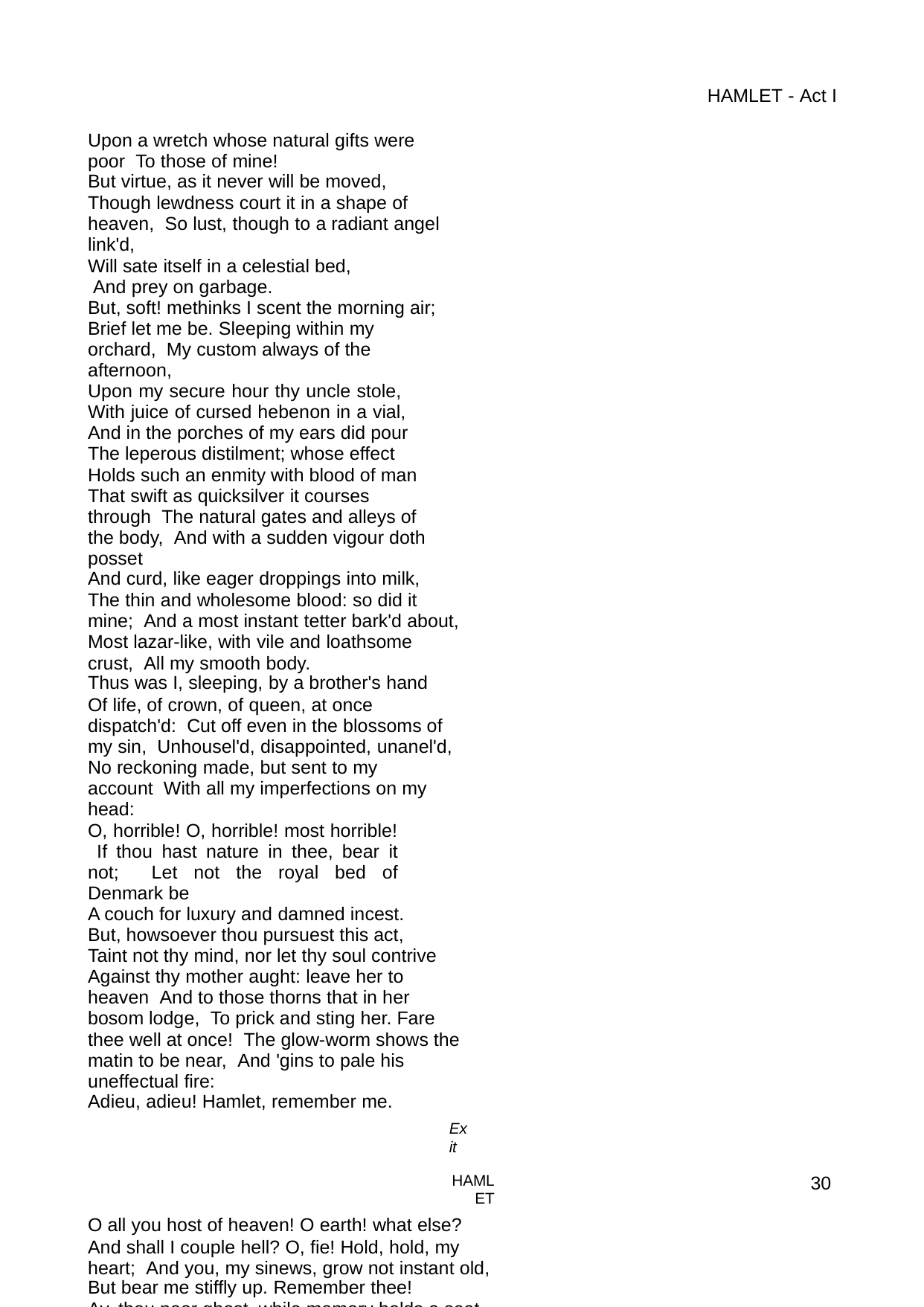

HAMLET - Act I
Upon a wretch whose natural gifts were poor  To those of mine!
But virtue, as it never will be moved,
Though lewdness court it in a shape of heaven,  So lust, though to a radiant angel link'd,
Will sate itself in a celestial bed,  And prey on garbage.
But, soft! methinks I scent the morning air;  Brief let me be. Sleeping within my orchard,  My custom always of the afternoon,
Upon my secure hour thy uncle stole,  With juice of cursed hebenon in a vial,  And in the porches of my ears did pour  The leperous distilment; whose effect  Holds such an enmity with blood of man  That swift as quicksilver it courses through  The natural gates and alleys of the body,  And with a sudden vigour doth posset
And curd, like eager droppings into milk,
The thin and wholesome blood: so did it mine;  And a most instant tetter bark'd about,
Most lazar-like, with vile and loathsome crust,  All my smooth body.
Thus was I, sleeping, by a brother's hand
Of life, of crown, of queen, at once dispatch'd:  Cut off even in the blossoms of my sin,  Unhousel'd, disappointed, unanel'd,
No reckoning made, but sent to my account  With all my imperfections on my head:
O, horrible! O, horrible! most horrible!  If thou hast nature in thee, bear it not;  Let not the royal bed of Denmark be
A couch for luxury and damned incest.  But, howsoever thou pursuest this act,  Taint not thy mind, nor let thy soul contrive
Against thy mother aught: leave her to heaven  And to those thorns that in her bosom lodge,  To prick and sting her. Fare thee well at once!  The glow-worm shows the matin to be near,  And 'gins to pale his uneffectual fire:
Adieu, adieu! Hamlet, remember me.
Exit
HAMLET
O all you host of heaven! O earth! what else?
And shall I couple hell? O, fie! Hold, hold, my heart;  And you, my sinews, grow not instant old,
But bear me stiffly up. Remember thee!
Ay, thou poor ghost, while memory holds a seat
30